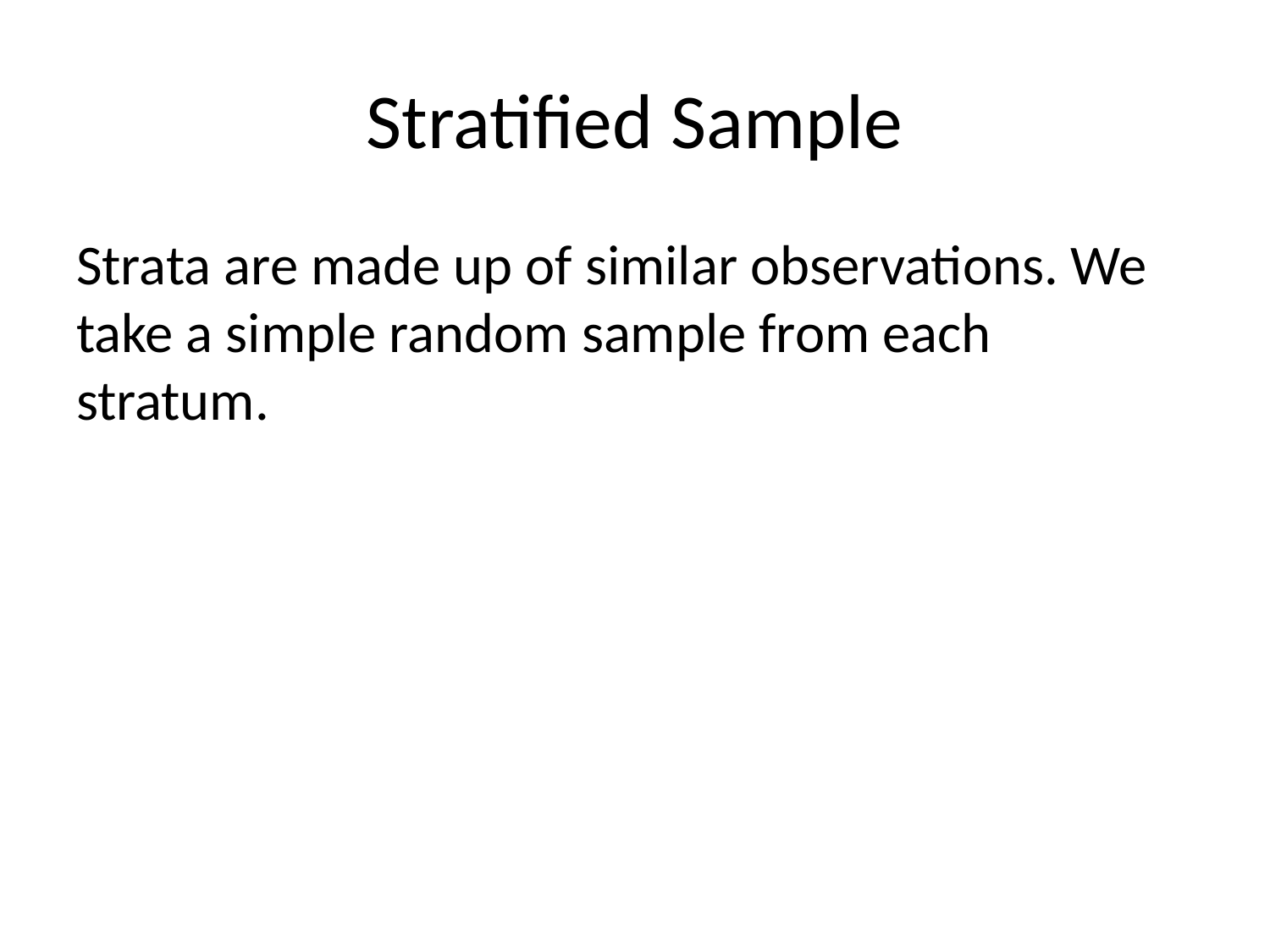

# Stratified Sample
Strata are made up of similar observations. We take a simple random sample from each stratum.